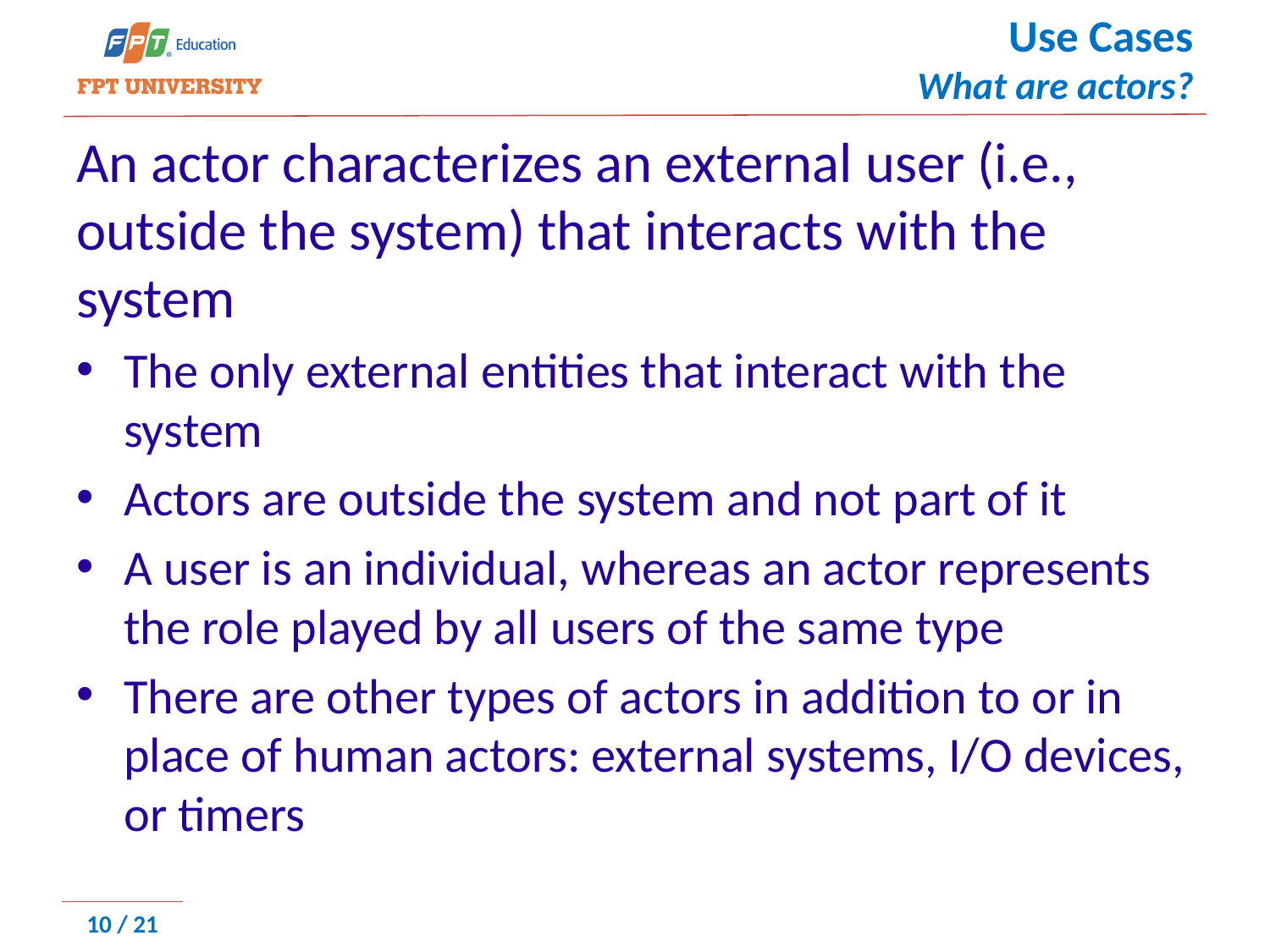

# Use Cases What are actors?
﻿An actor characterizes an external user (i.e., outside the system) that interacts with the system
﻿The only external entities that interact with the system
﻿Actors are outside the system and not part of it
﻿A user is an individual, whereas an actor represents the role played by all users of the same type
There are other types of actors in addition to or in place of human actors: external systems, I/O devices, or timers